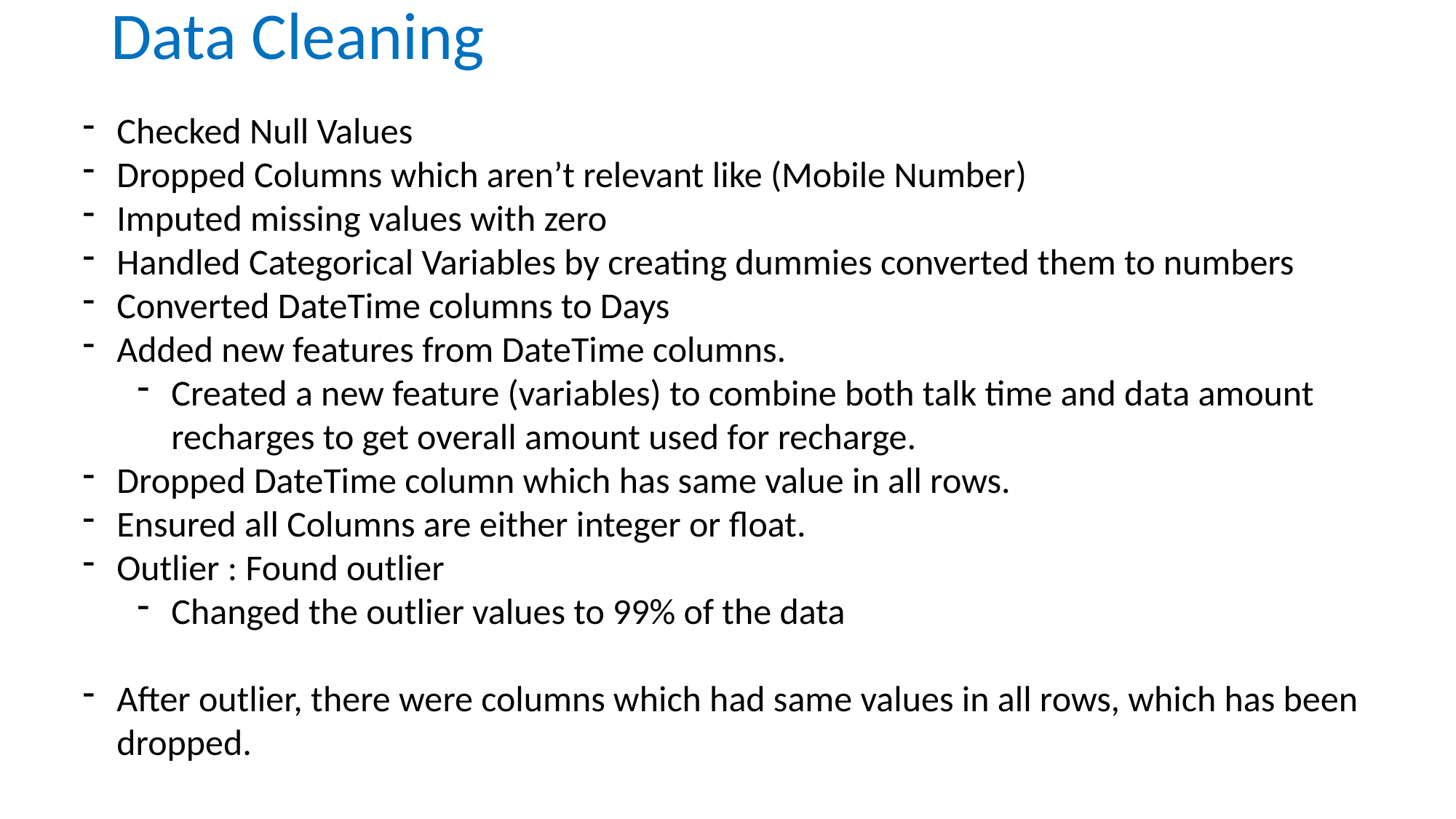

# Data Cleaning
Checked Null Values
Dropped Columns which aren’t relevant like (Mobile Number)
Imputed missing values with zero
Handled Categorical Variables by creating dummies converted them to numbers
Converted DateTime columns to Days
Added new features from DateTime columns.
Created a new feature (variables) to combine both talk time and data amount recharges to get overall amount used for recharge.
Dropped DateTime column which has same value in all rows.
Ensured all Columns are either integer or float.
Outlier : Found outlier
Changed the outlier values to 99% of the data

After outlier, there were columns which had same values in all rows, which has been dropped.